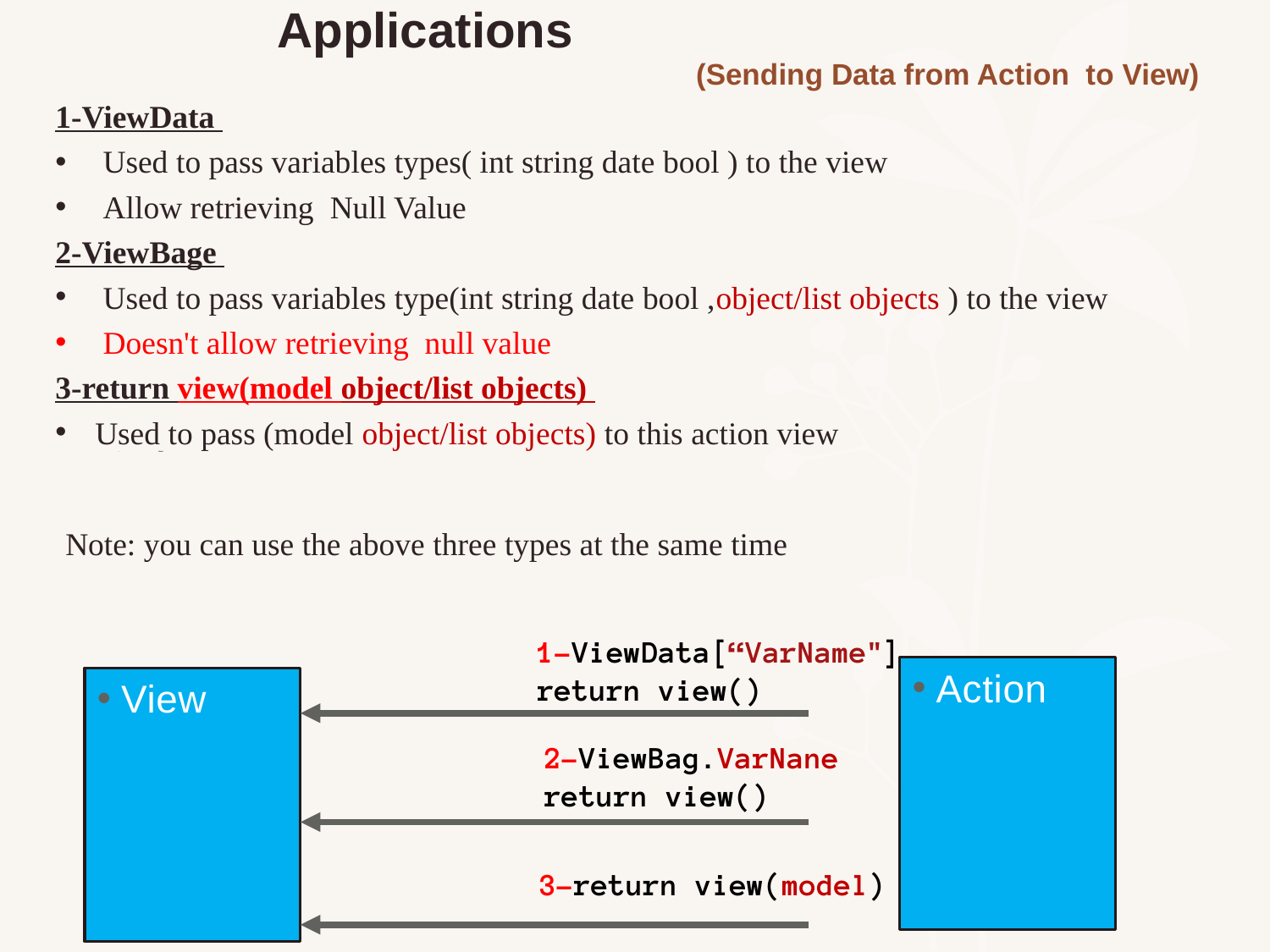

The State in Web Applications
# (Sending Data from Action  to View)
1-ViewData
Used to pass variables types( int string date bool ) to the view
Allow retrieving  Null Value
2-ViewBage
Used to pass variables type(int string date bool ,object/list objects ) to the view
Doesn't allow retrieving  null value
3-return view(model object/list objects)
Used to pass (model object/list objects) to this action view
@Model
Note: you can use the above three types at the same time
1-ViewData[“VarName"]
return view()
Action
View
2-ViewBag.VarNane
return view()
3-return view(model)